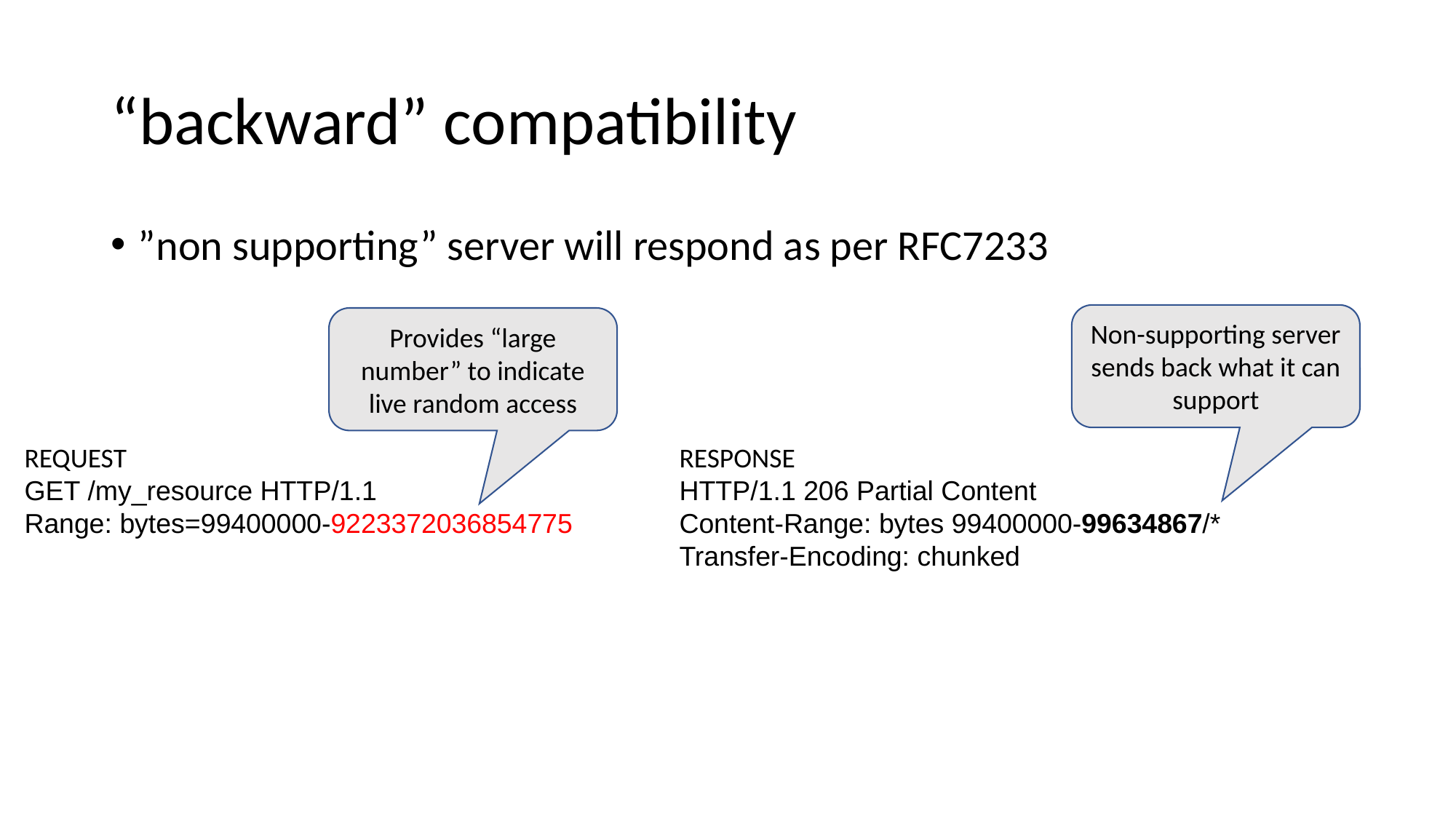

# “backward” compatibility
”non supporting” server will respond as per RFC7233
Non-supporting server sends back what it can support
Provides “large number” to indicate live random access
REQUEST						RESPONSE
GET /my_resource HTTP/1.1			HTTP/1.1 206 Partial Content
Range: bytes=99400000-9223372036854775	Content-Range: bytes 99400000-99634867/*
						Transfer-Encoding: chunked